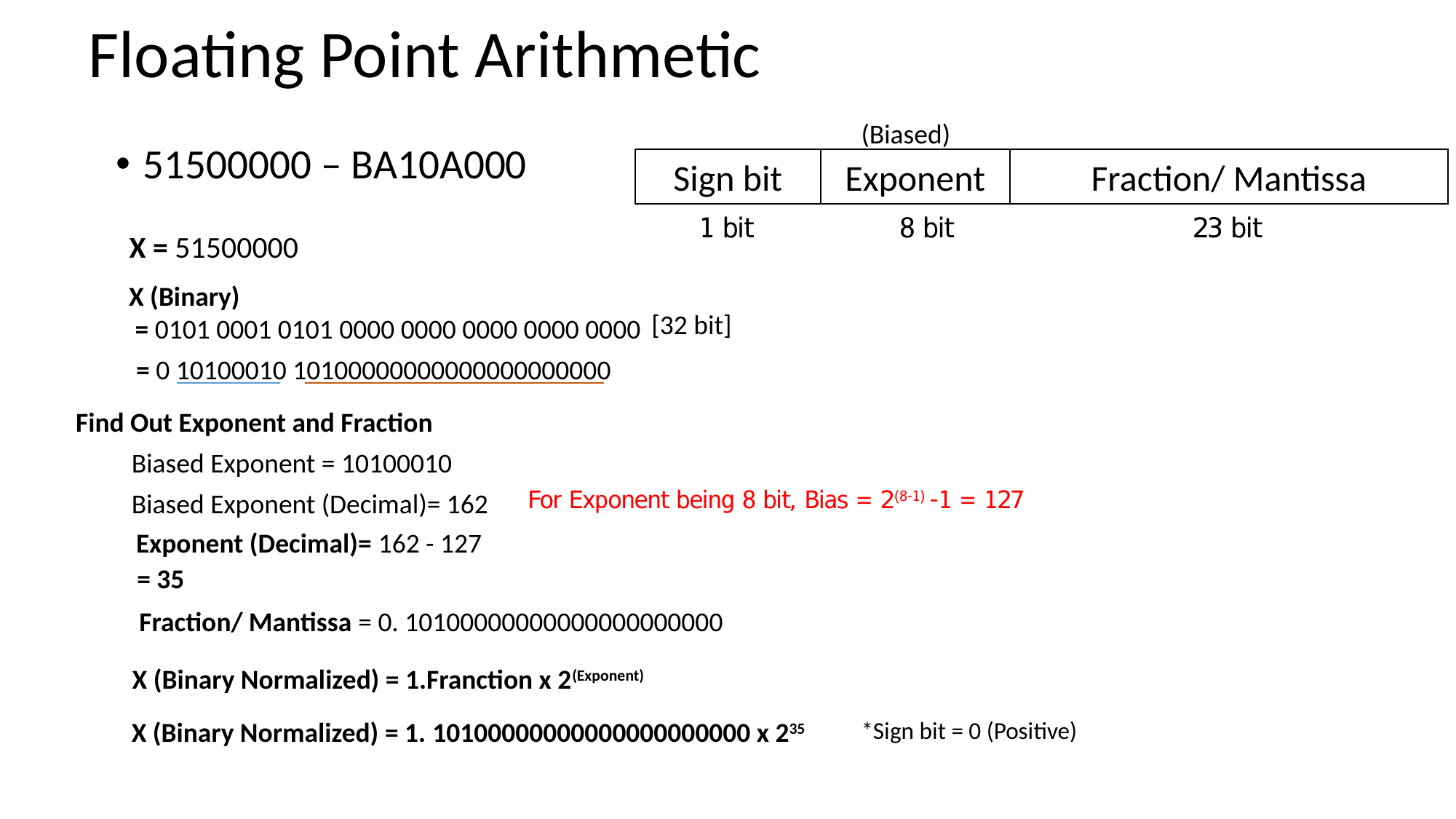

# Floating Point Arithmetic
(Biased)
51500000 – BA10A000
Sign bit
Exponent
Fraction/ Mantissa
1 bit
8 bit                            23 bit
X = 51500000
X (Binary)
 = 0101 0001 0101 0000 0000 0000 0000 0000
[32 bit]
= 0 10100010 10100000000000000000000
Find Out Exponent and Fraction
Biased Exponent = 10100010
For Exponent being 8 bit, Bias = 2(8-1) -1 = 127
Biased Exponent (Decimal)= 162
Exponent (Decimal)= 162 - 127
= 35
Fraction/ Mantissa = 0. 10100000000000000000000
X (Binary Normalized) = 1.Franction x 2(Exponent)
X (Binary Normalized) = 1. 10100000000000000000000 x 235

*Sign bit = 0 (Positive)